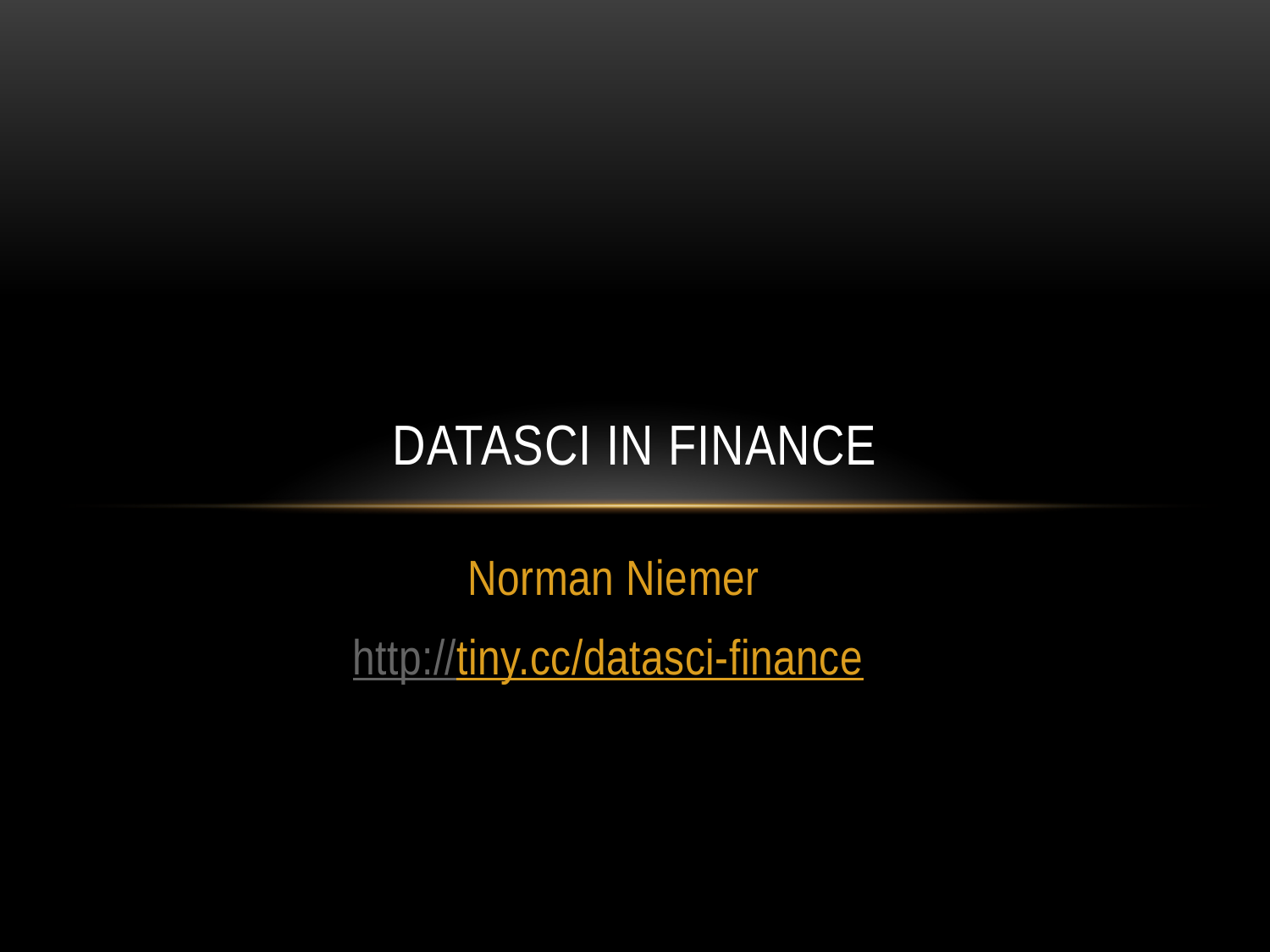

# Datasci in finance
Norman Niemer
http://tiny.cc/datasci-finance